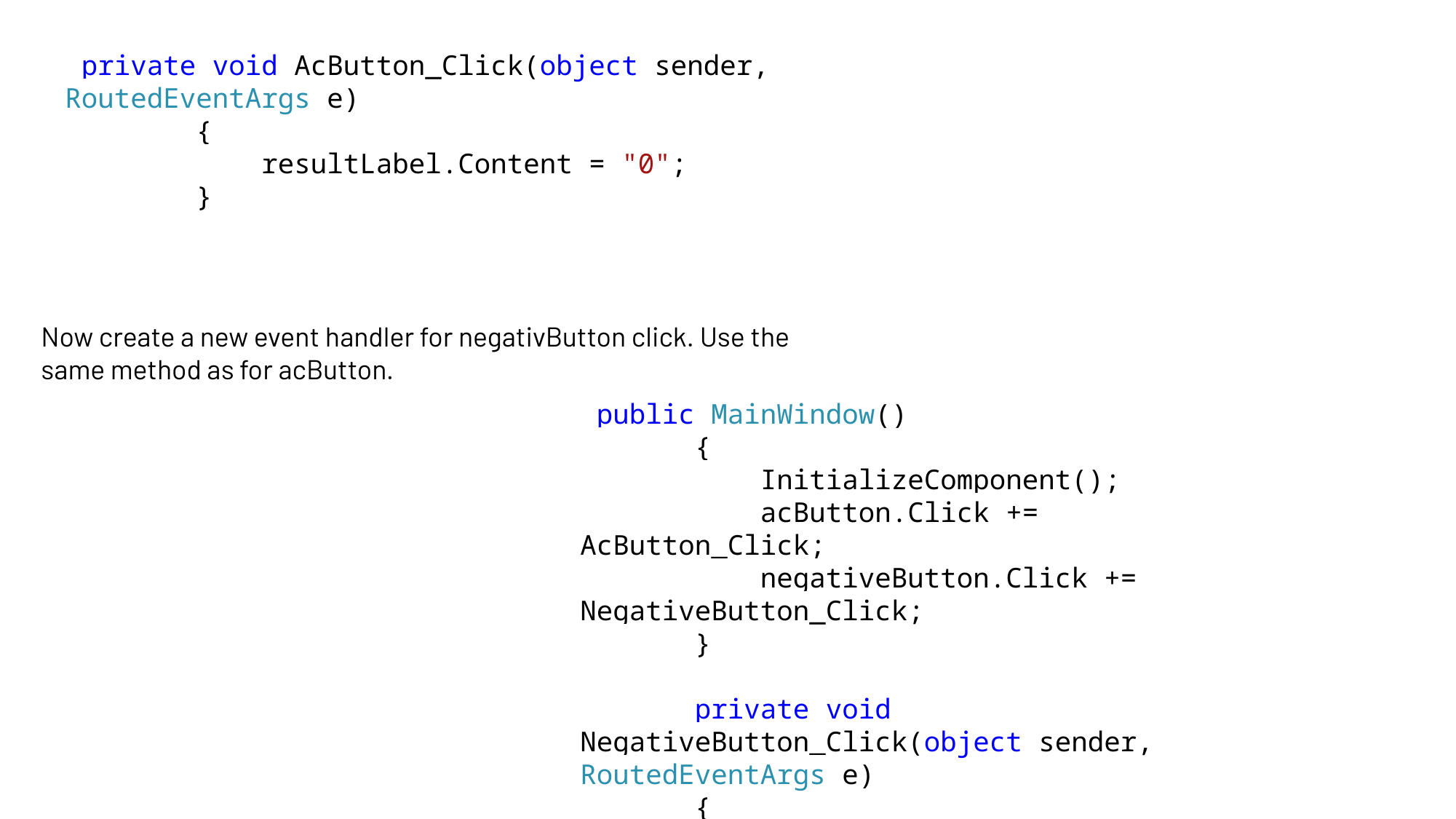

private void AcButton_Click(object sender, RoutedEventArgs e)
        {
            resultLabel.Content = "0";
        }
Now create a new event handler for negativButton click. Use the same method as for acButton.
 public MainWindow()
       {
           InitializeComponent();
           acButton.Click += AcButton_Click;
           negativeButton.Click += NegativeButton_Click;
       }

       private void NegativeButton_Click(object sender, RoutedEventArgs e)
       {

       }